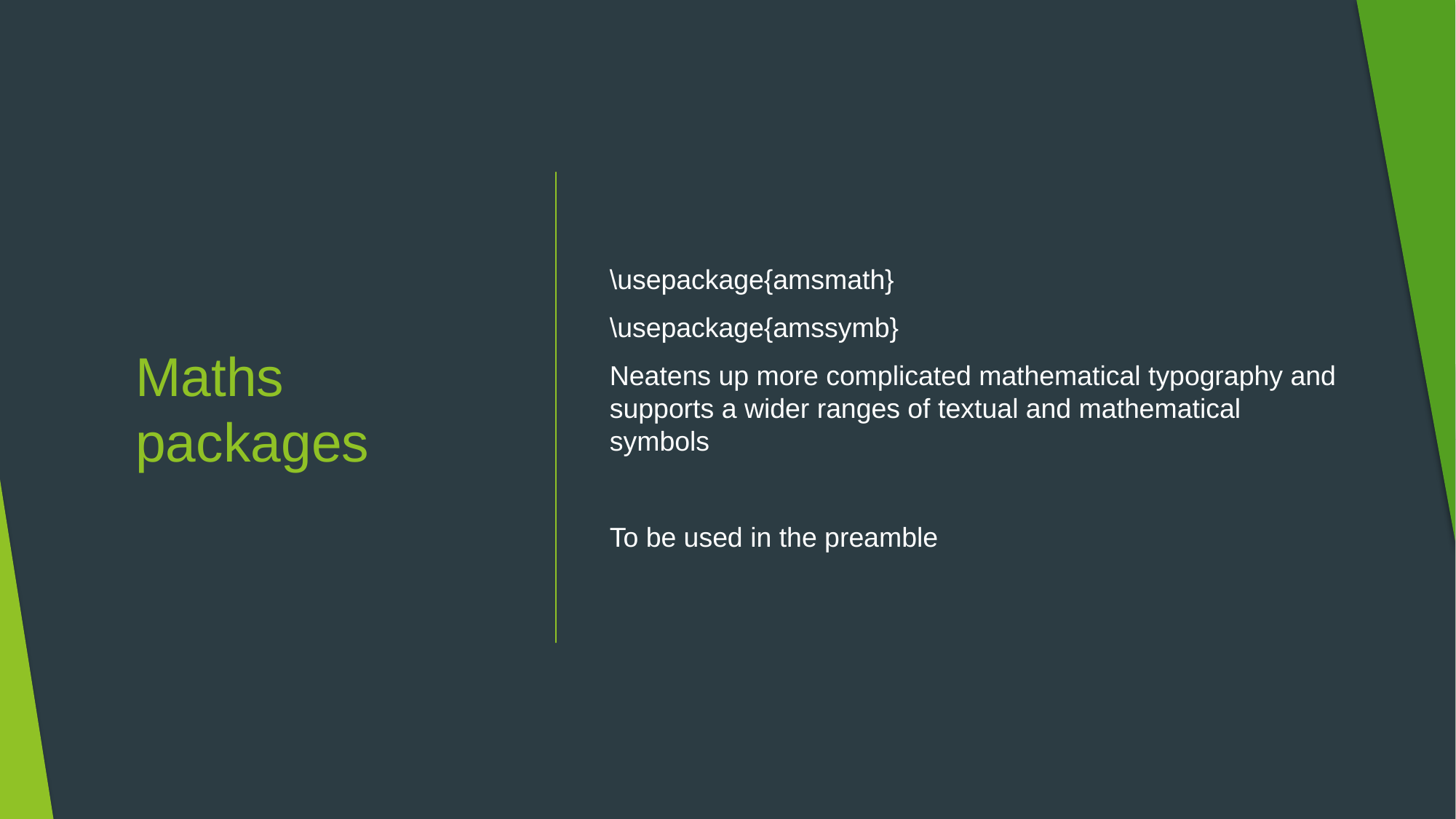

\usepackage{amsmath}
\usepackage{amssymb}
Neatens up more complicated mathematical typography and supports a wider ranges of textual and mathematical symbols

To be used in the preamble
# Maths packages